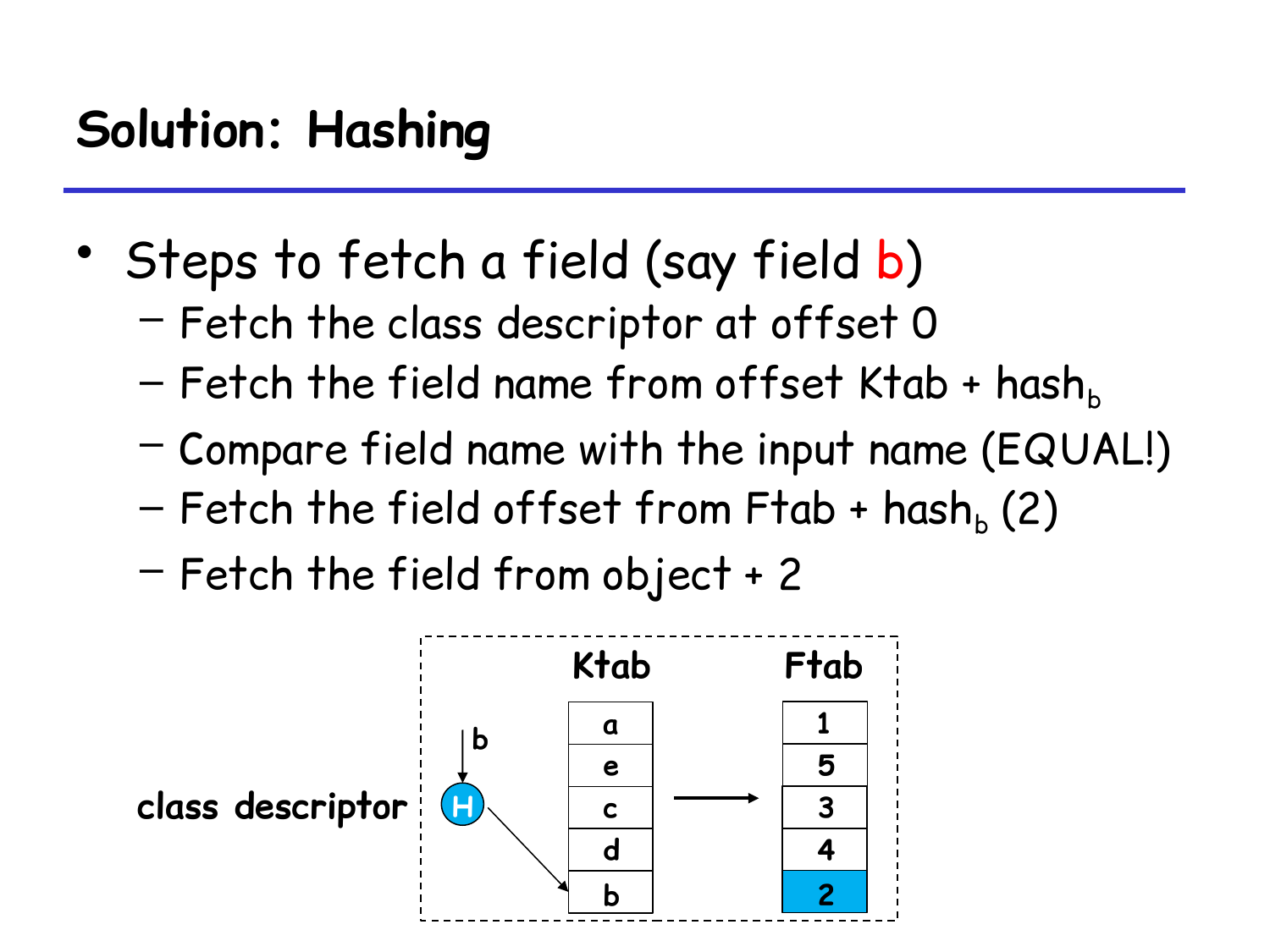

# Solution: Hashing
Steps to fetch a field (say field b)
Fetch the class descriptor at offset 0
Fetch the field name from offset Ktab + hashb
Compare field name with the input name (EQUAL!)
Fetch the field offset from Ftab + hashb (2)
Fetch the field from object + 2

Ftab
Ktab
1
a

b
5
e

class descriptor
H

3
c

4
d

90

2
b